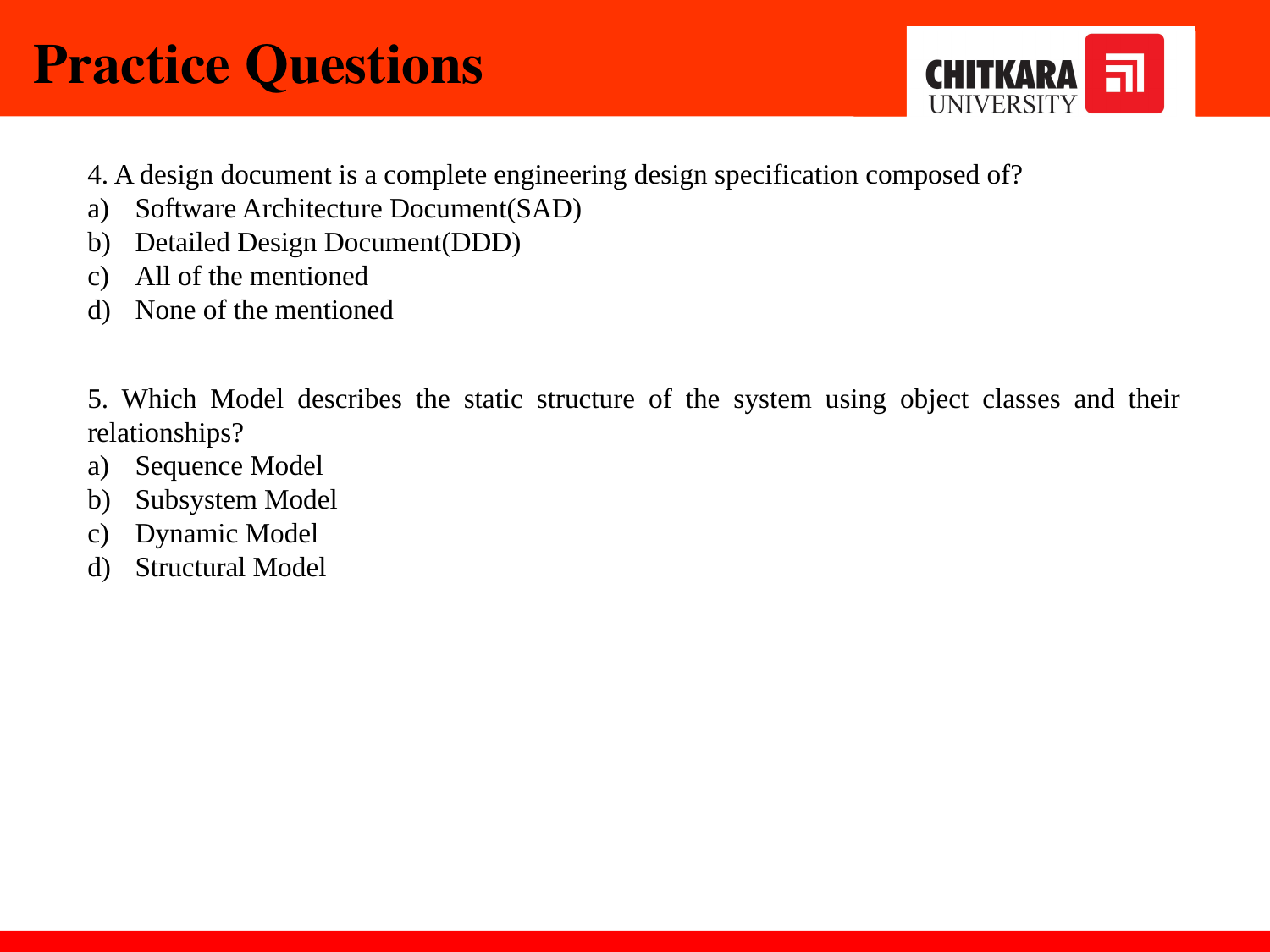

Practice Questions
4. A design document is a complete engineering design specification composed of?
Software Architecture Document(SAD)
Detailed Design Document(DDD)
All of the mentioned
None of the mentioned
5. Which Model describes the static structure of the system using object classes and their relationships?
Sequence Model
Subsystem Model
Dynamic Model
Structural Model